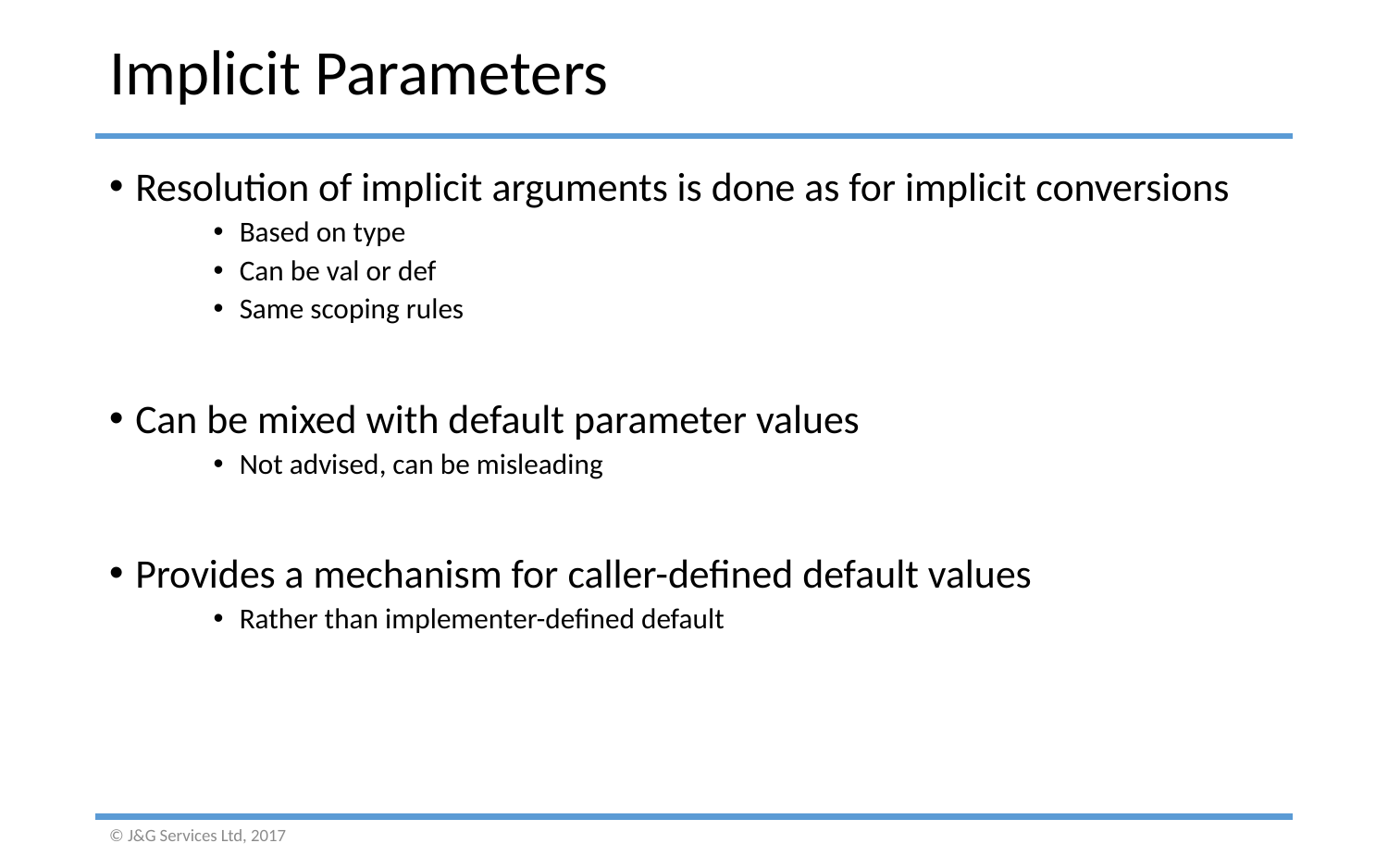

# Implicit Parameters
Resolution of implicit arguments is done as for implicit conversions
Based on type
Can be val or def
Same scoping rules

Can be mixed with default parameter values
Not advised, can be misleading

Provides a mechanism for caller-defined default values
Rather than implementer-defined default